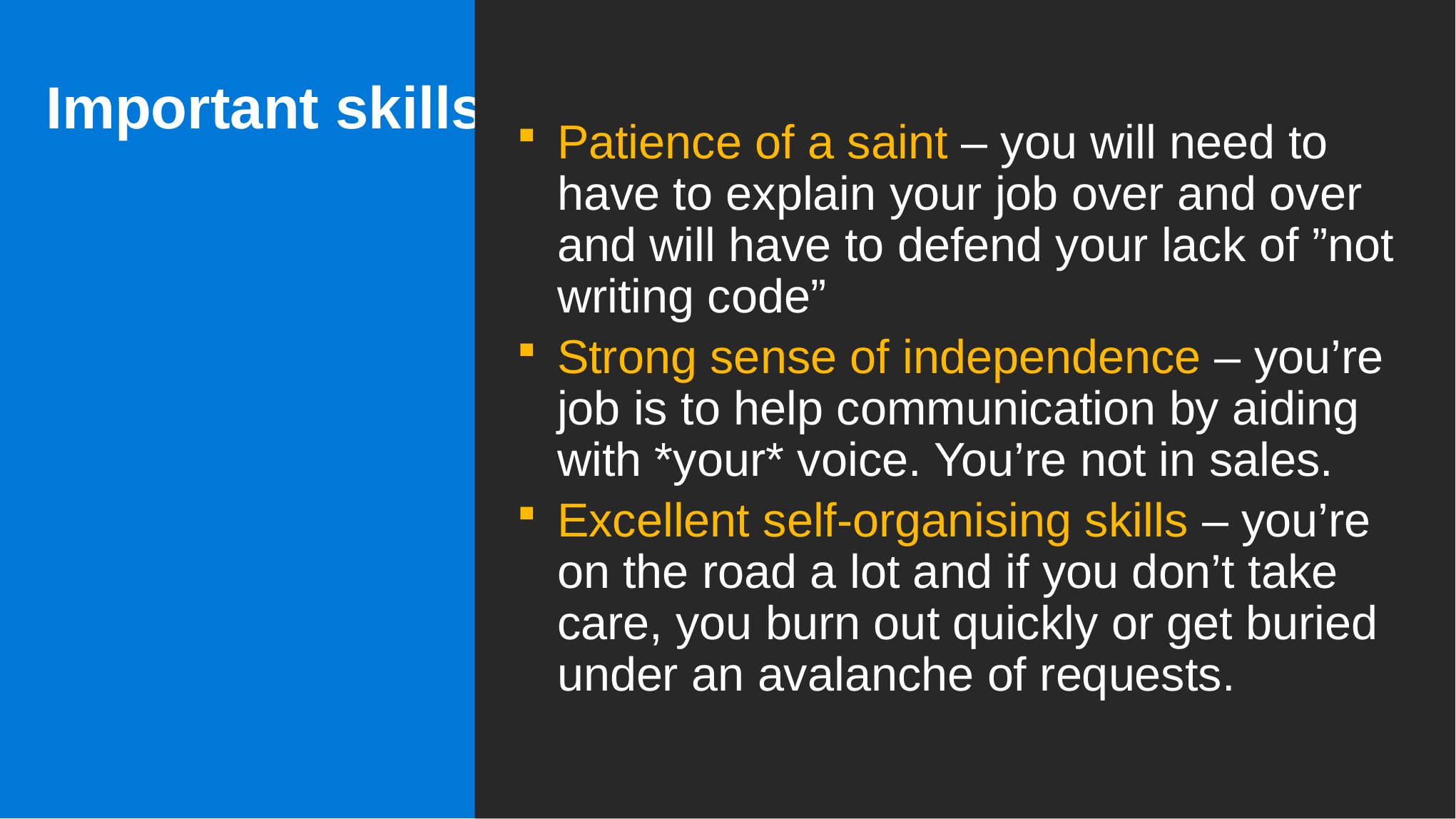

Patience of a saint – you will need to have to explain your job over and over and will have to defend your lack of ”not writing code”
Strong sense of independence – you’re job is to help communication by aiding with *your* voice. You’re not in sales.
Excellent self-organising skills – you’re on the road a lot and if you don’t take care, you burn out quickly or get buried under an avalanche of requests.
Important skills: